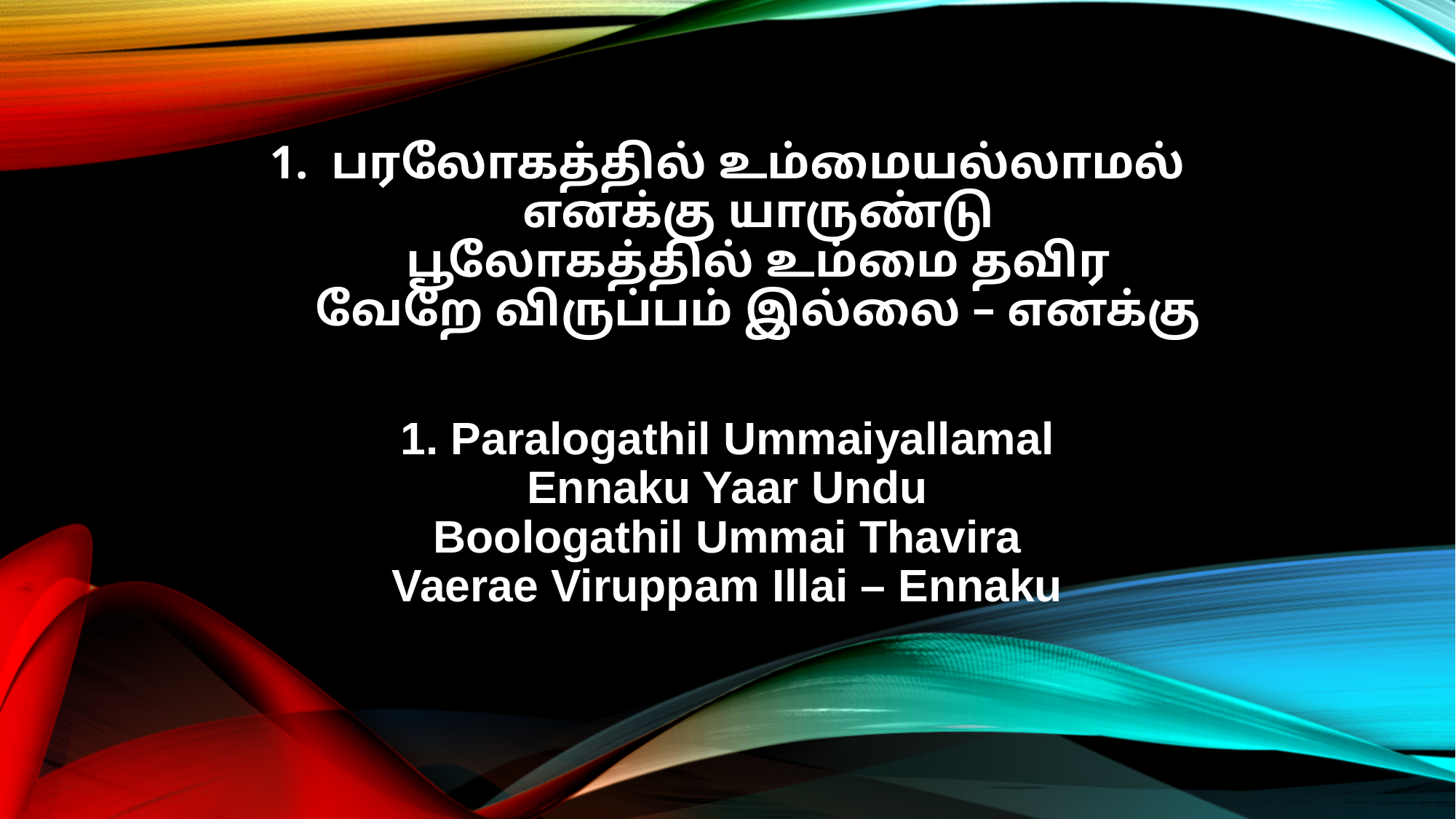

பரலோகத்தில் உம்மையல்லாமல்
எனக்கு யாருண்டு
பூலோகத்தில் உம்மை தவிர
வேறே விருப்பம் இல்லை – எனக்கு

1. Paralogathil Ummaiyallamal
Ennaku Yaar Undu
Boologathil Ummai Thavira
Vaerae Viruppam Illai – Ennaku